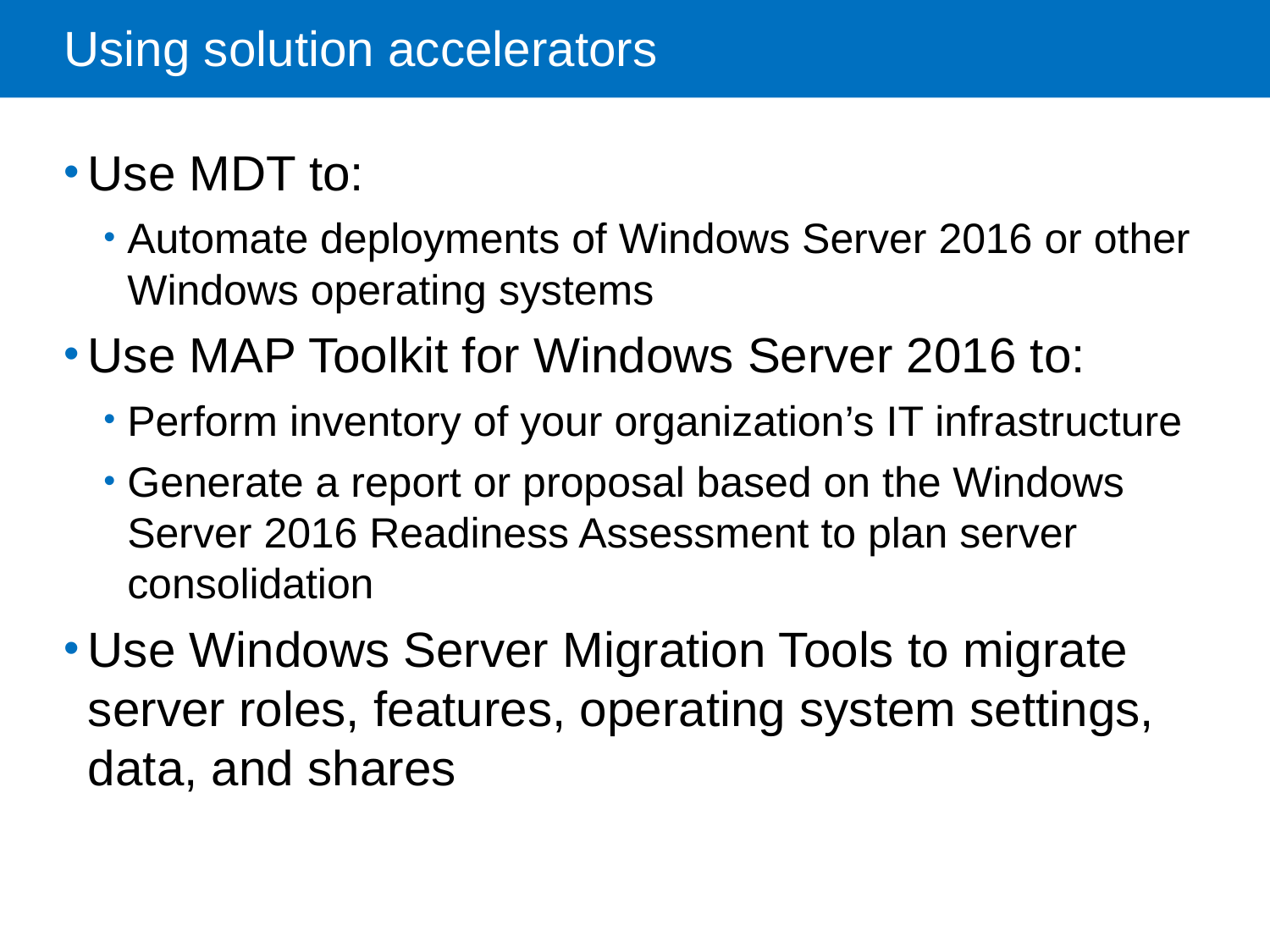

# Using solution accelerators
Use MDT to:
Automate deployments of Windows Server 2016 or other Windows operating systems
Use MAP Toolkit for Windows Server 2016 to:
Perform inventory of your organization’s IT infrastructure
Generate a report or proposal based on the Windows Server 2016 Readiness Assessment to plan server consolidation
Use Windows Server Migration Tools to migrate server roles, features, operating system settings, data, and shares